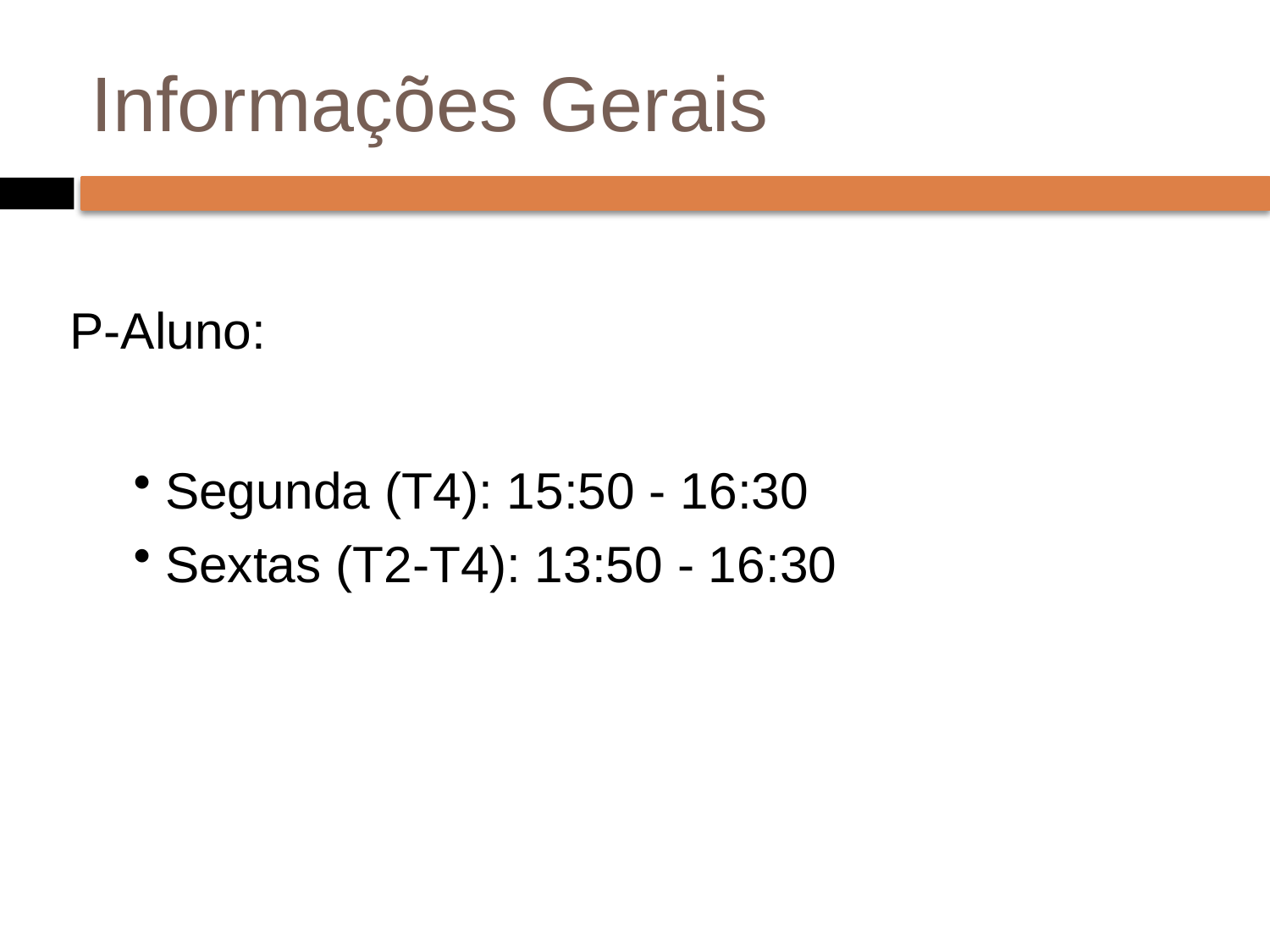

# Informações Gerais

P-Aluno:

Segunda (T4): 15:50 - 16:30
Sextas (T2-T4): 13:50 - 16:30
51